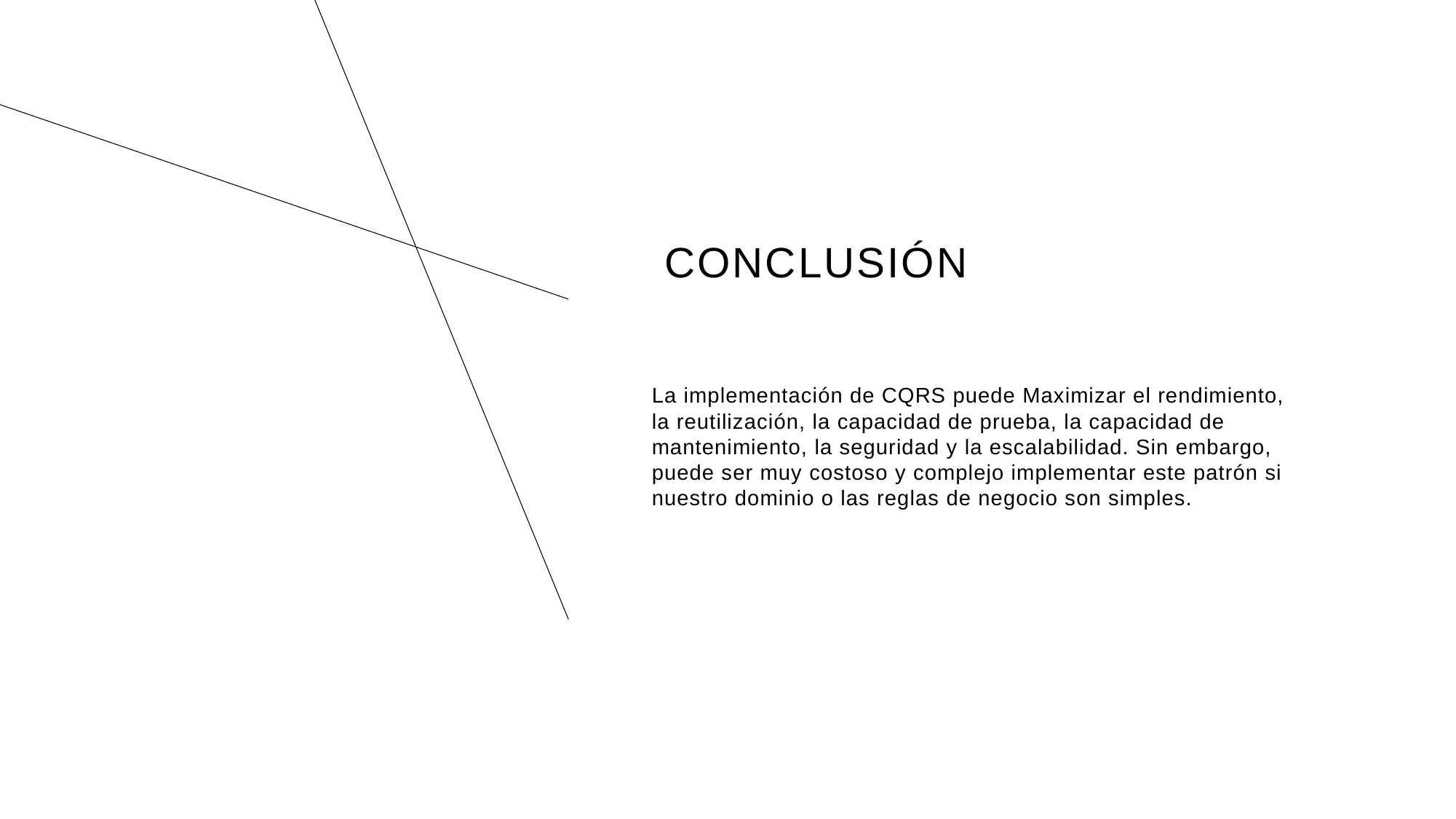

# Conclusión
La implementación de CQRS puede Maximizar el rendimiento, la reutilización, la capacidad de prueba, la capacidad de mantenimiento, la seguridad y la escalabilidad. Sin embargo, puede ser muy costoso y complejo implementar este patrón si nuestro dominio o las reglas de negocio son simples.